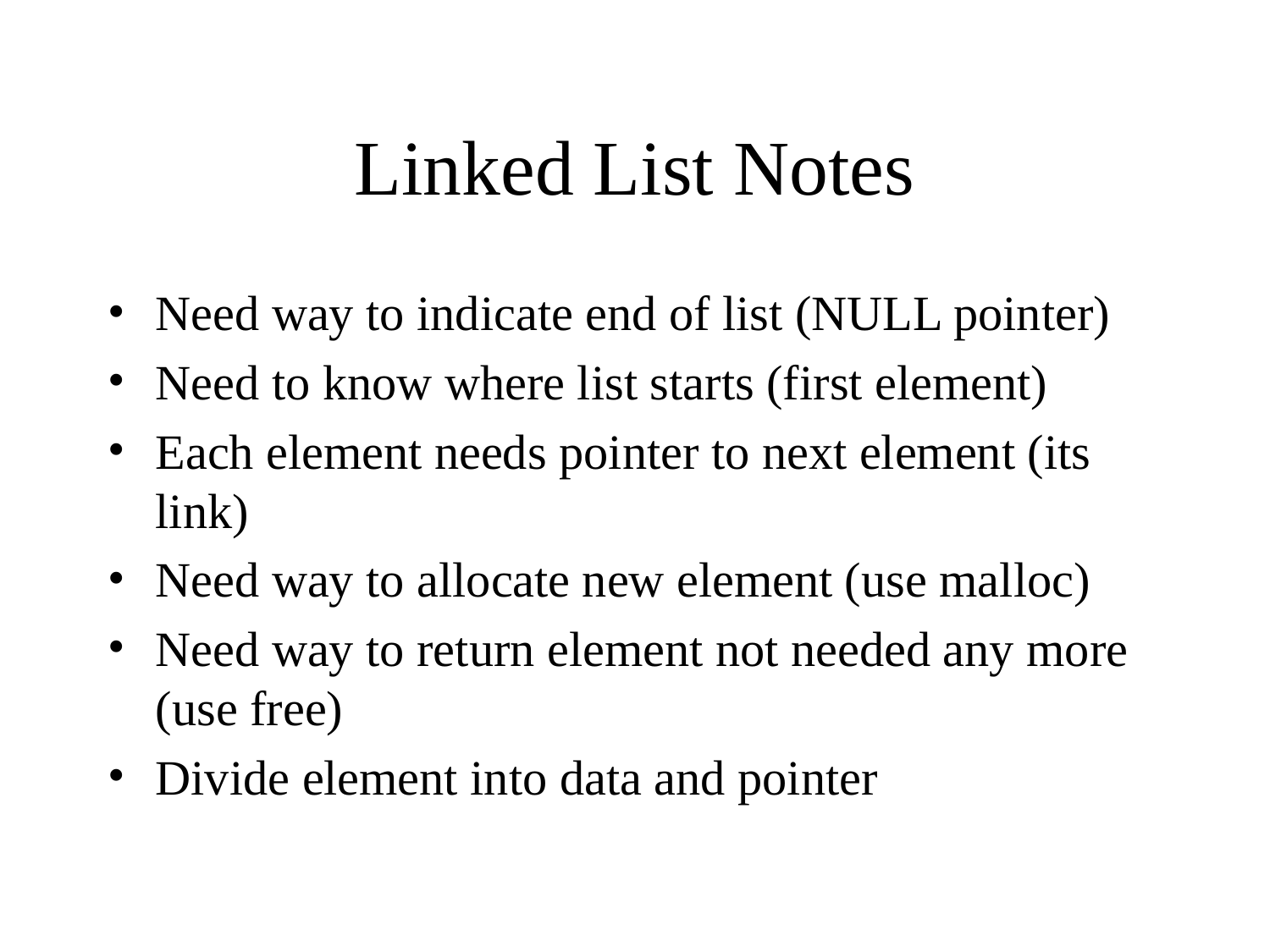

# Linked List Notes
Need way to indicate end of list (NULL pointer)
Need to know where list starts (first element)
Each element needs pointer to next element (its link)
Need way to allocate new element (use malloc)
Need way to return element not needed any more (use free)
Divide element into data and pointer